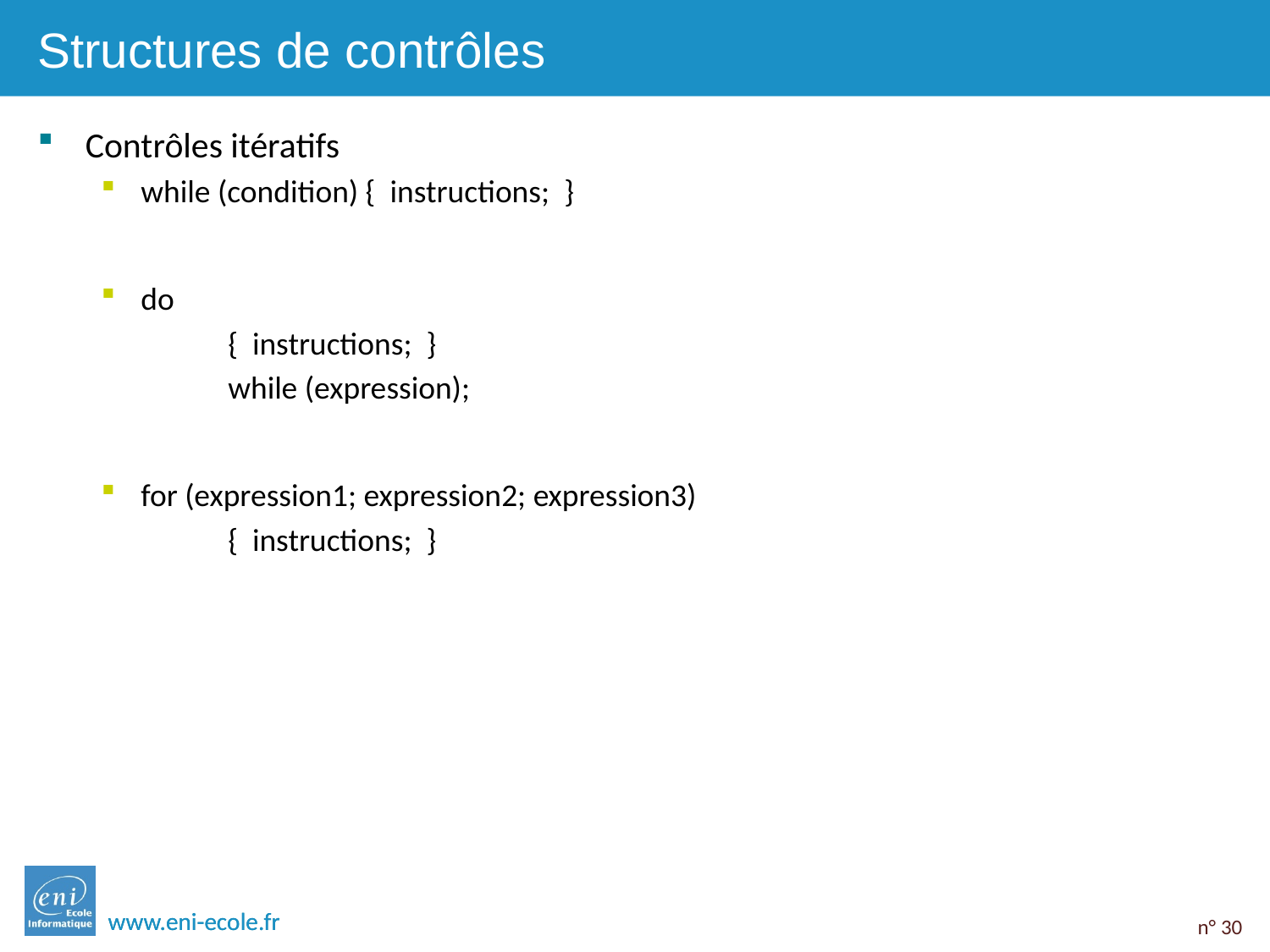

# Structures de contrôles
Contrôles itératifs
while (condition) {  instructions;  }

do
	{  instructions;  }
	while (expression);

for (expression1; expression2; expression3)
	{  instructions;  }